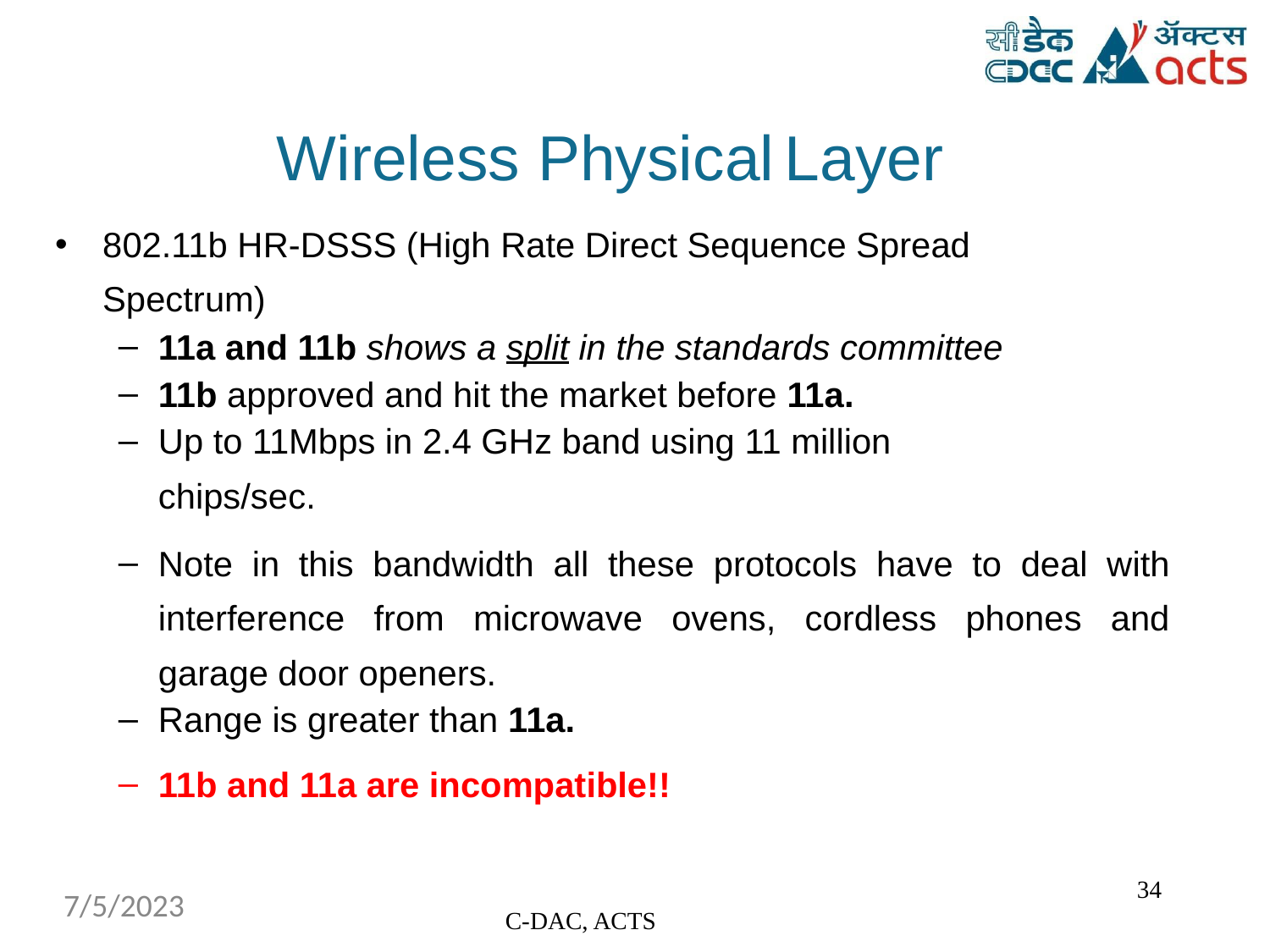

Wireless Physical	Layer
802.11b HR-DSSS (High Rate Direct Sequence Spread
Spectrum)
11a and 11b shows a split in the standards committee
11b approved and hit the market before 11a.
Up to 11Mbps in 2.4 GHz band using 11 million
chips/sec.

Note in this bandwidth all these protocols have to deal with interference from microwave ovens, cordless phones and garage door openers.
Range is greater than 11a.
11b and 11a are incompatible!!
34
7/5/2023
C-DAC, ACTS